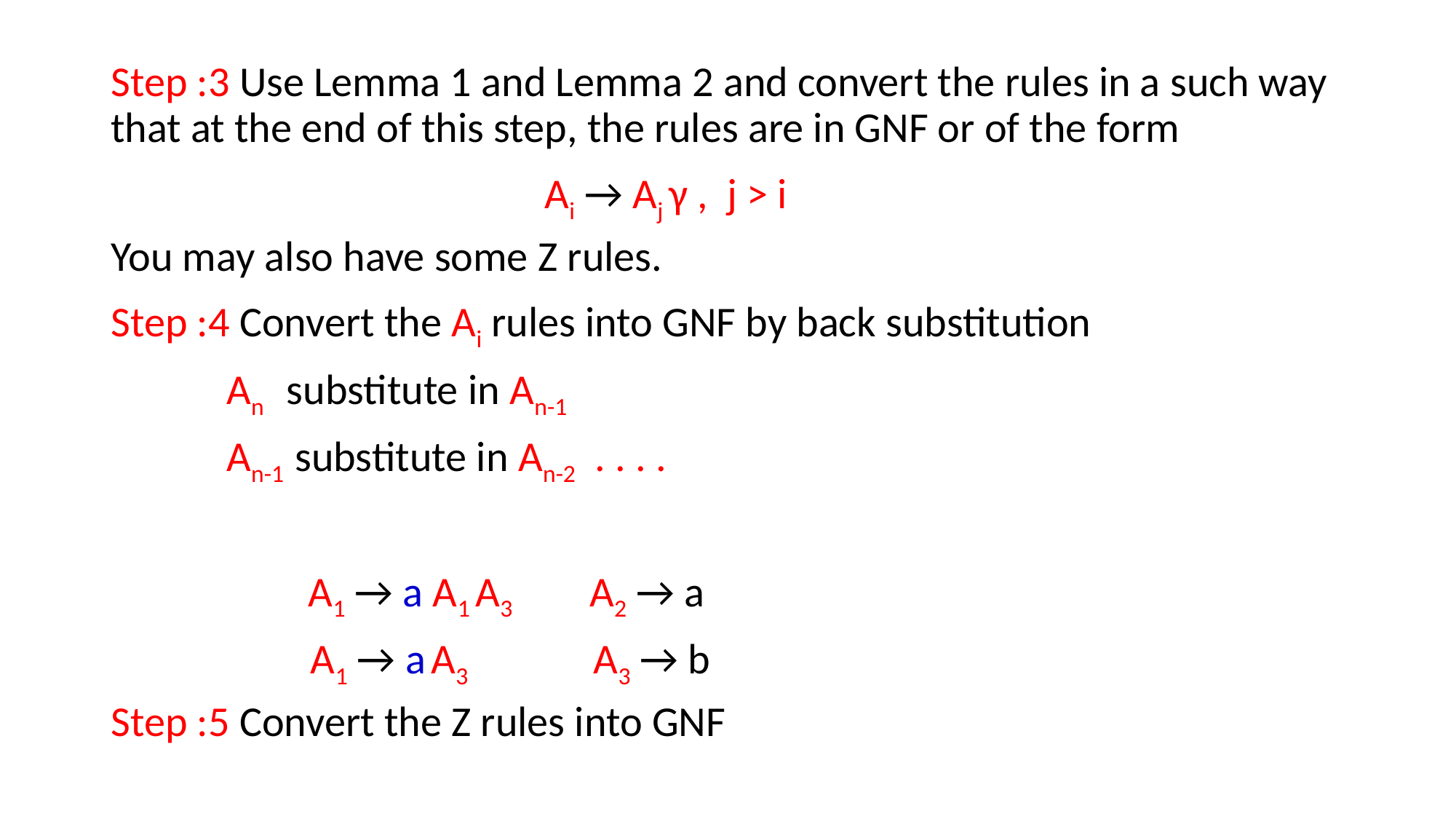

Step :3 Use Lemma 1 and Lemma 2 and convert the rules in a such way that at the end of this step, the rules are in GNF or of the form
                                             Ai → Aj γ ,  j > i
You may also have some Z rules.
Step :4 Convert the Ai rules into GNF by back substitution
            An    substitute in An-1
            An-1  substitute in An-2  . . . .

                                   A1 → a A1 A3        A2 → a
                                  A1 → a A3             A3 → b
Step :5 Convert the Z rules into GNF